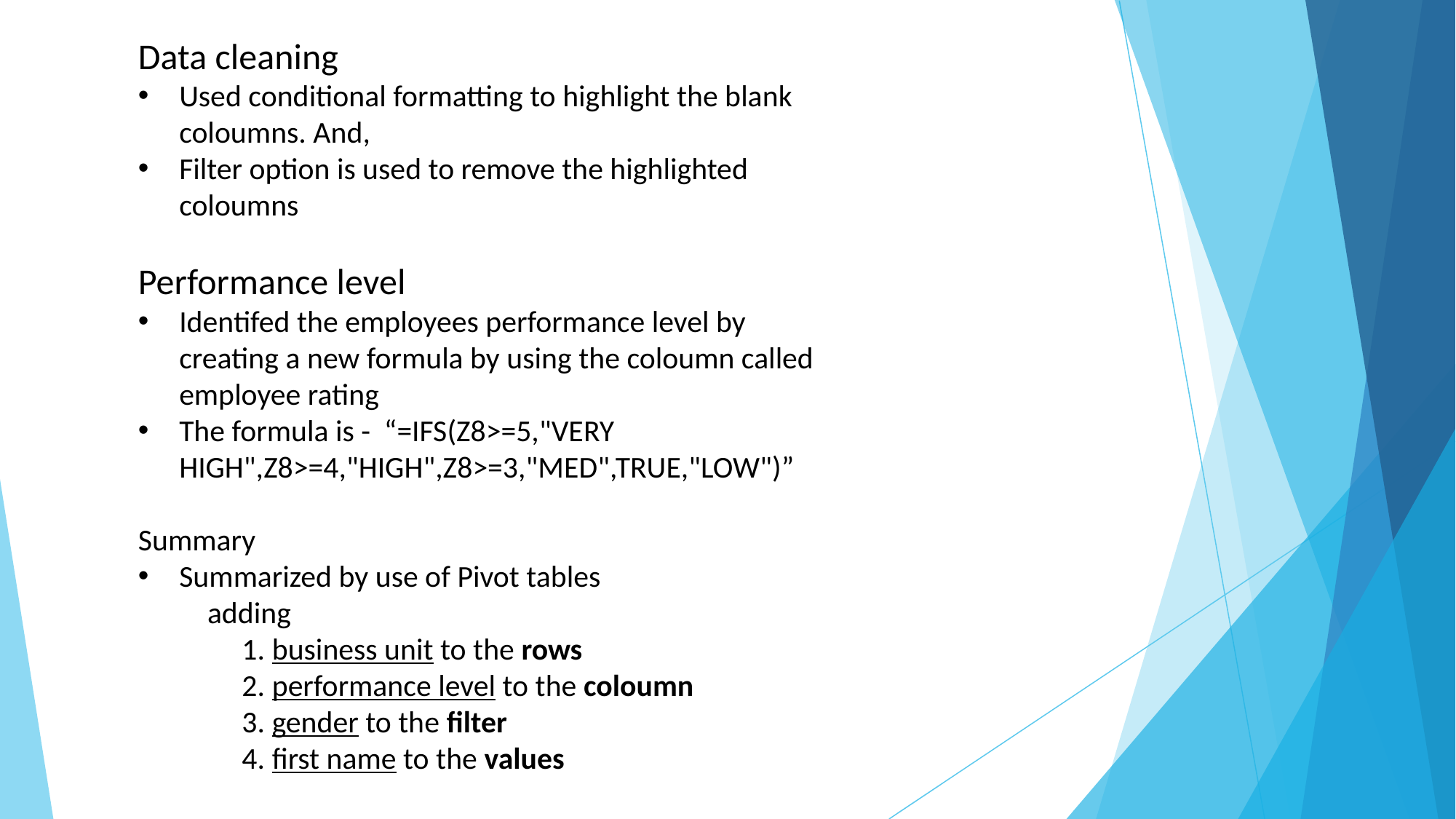

Data cleaning
Used conditional formatting to highlight the blank coloumns. And,
Filter option is used to remove the highlighted coloumns

Performance level
Identifed the employees performance level by creating a new formula by using the coloumn called employee rating
The formula is -  “=IFS(Z8>=5,"VERY HIGH",Z8>=4,"HIGH",Z8>=3,"MED",TRUE,"LOW")”

Summary
Summarized by use of Pivot tables
          adding
               1. business unit to the rows
               2. performance level to the coloumn
               3. gender to the filter
               4. first name to the values